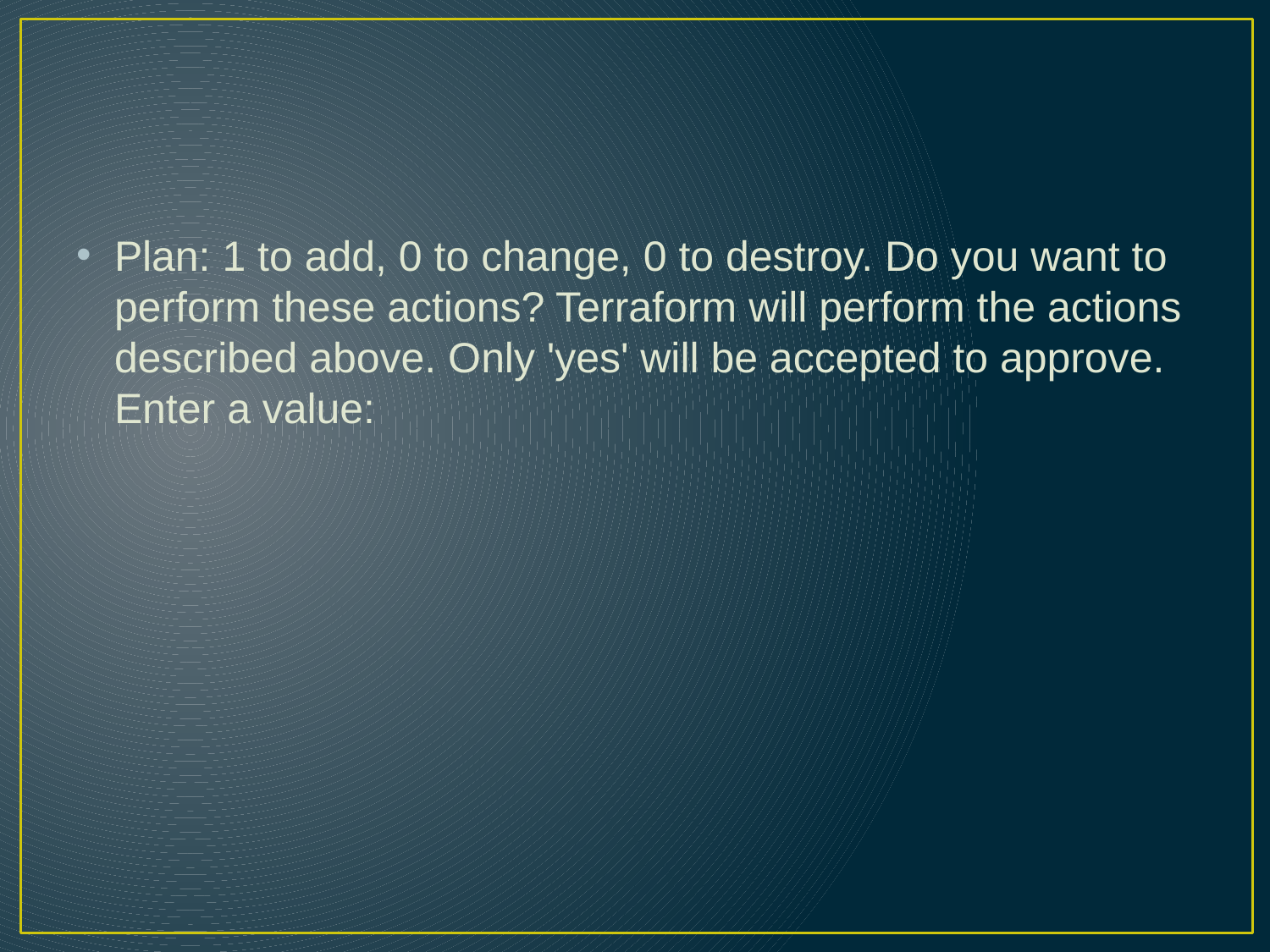

#
Plan: 1 to add, 0 to change, 0 to destroy. Do you want to perform these actions? Terraform will perform the actions described above. Only 'yes' will be accepted to approve. Enter a value: